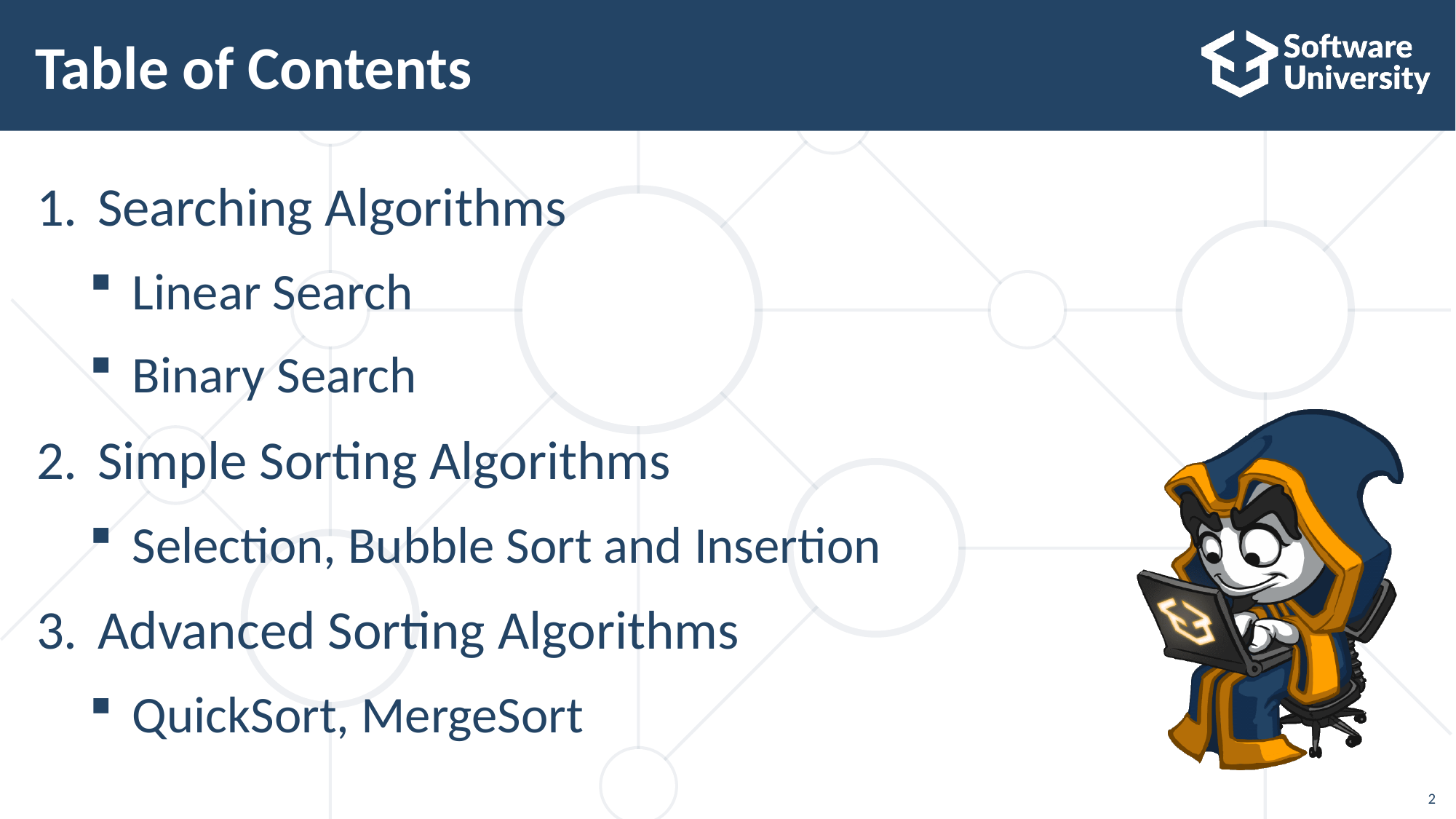

# Table of Contents
Searching Algorithms
Linear Search
Binary Search
Simple Sorting Algorithms
Selection, Bubble Sort and Insertion
Advanced Sorting Algorithms
QuickSort, MergeSort
2